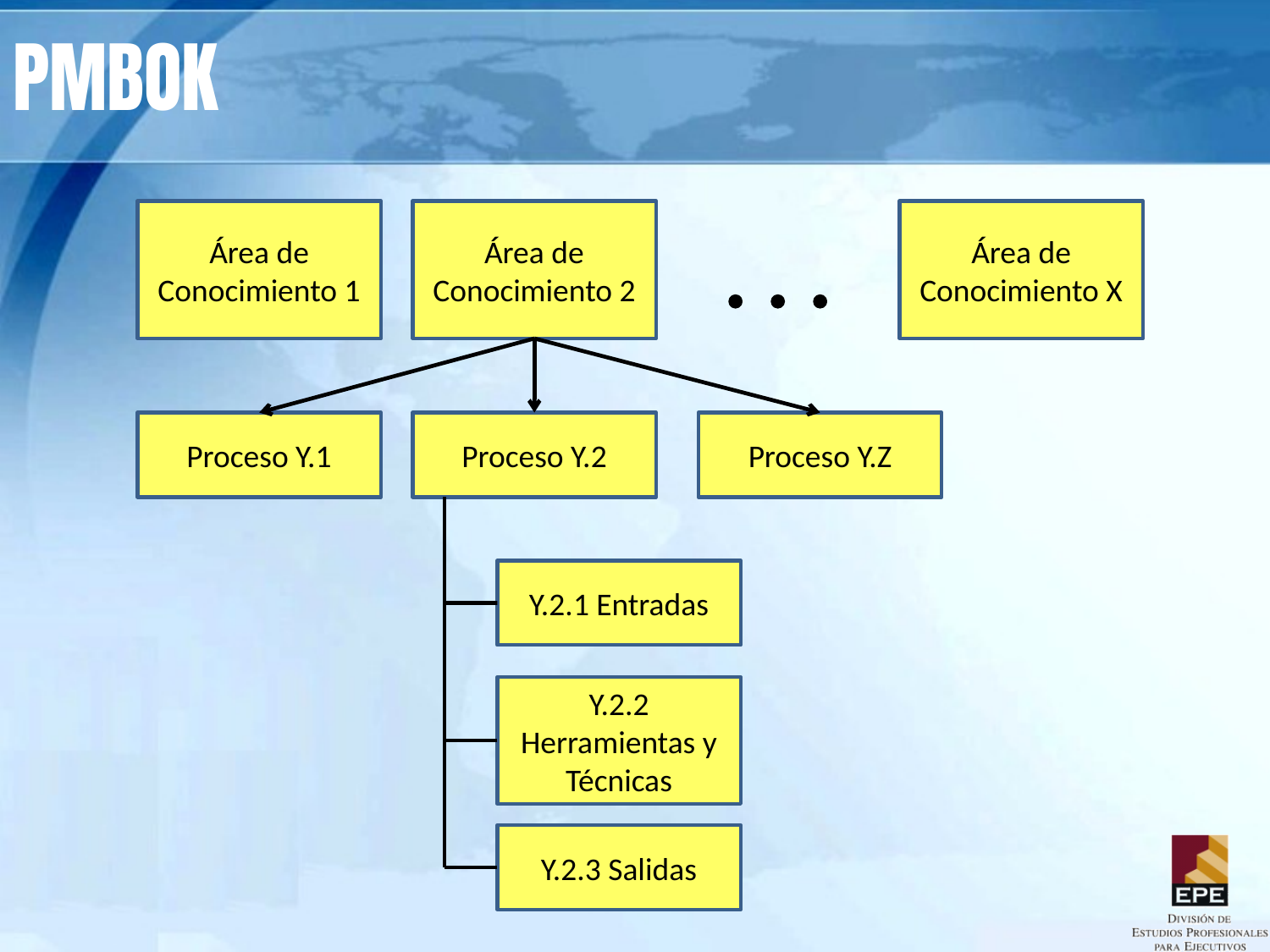

# PMBOK
Área de Conocimiento 1
Área de Conocimiento 2
Área de Conocimiento X

Proceso Y.1
Proceso Y.2
Proceso Y.Z
Y.2.1 Entradas
Y.2.2 Herramientas y Técnicas
Y.2.3 Salidas